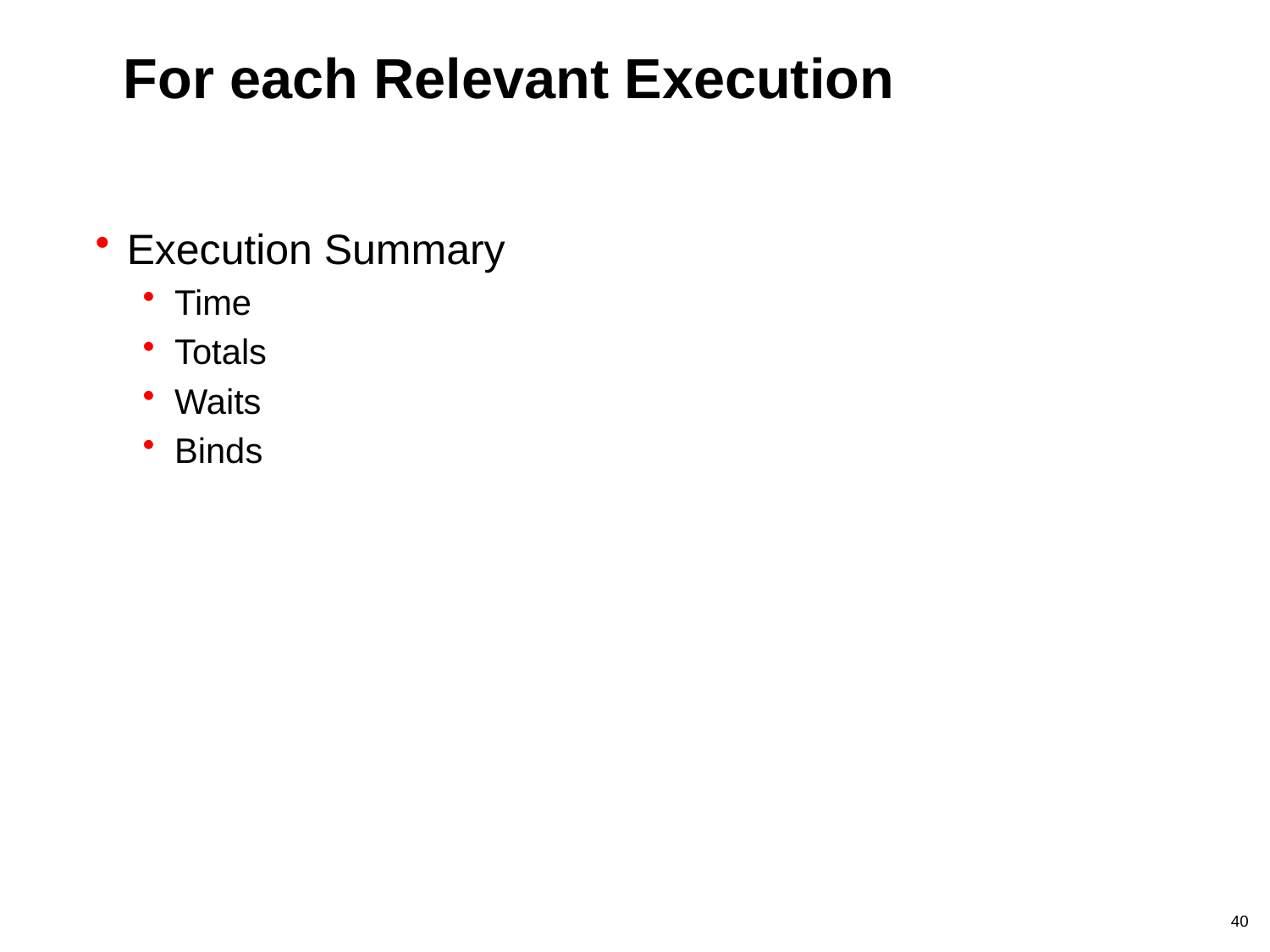

# For each Relevant Execution
Execution Summary
Time
Totals
Waits
Binds
40